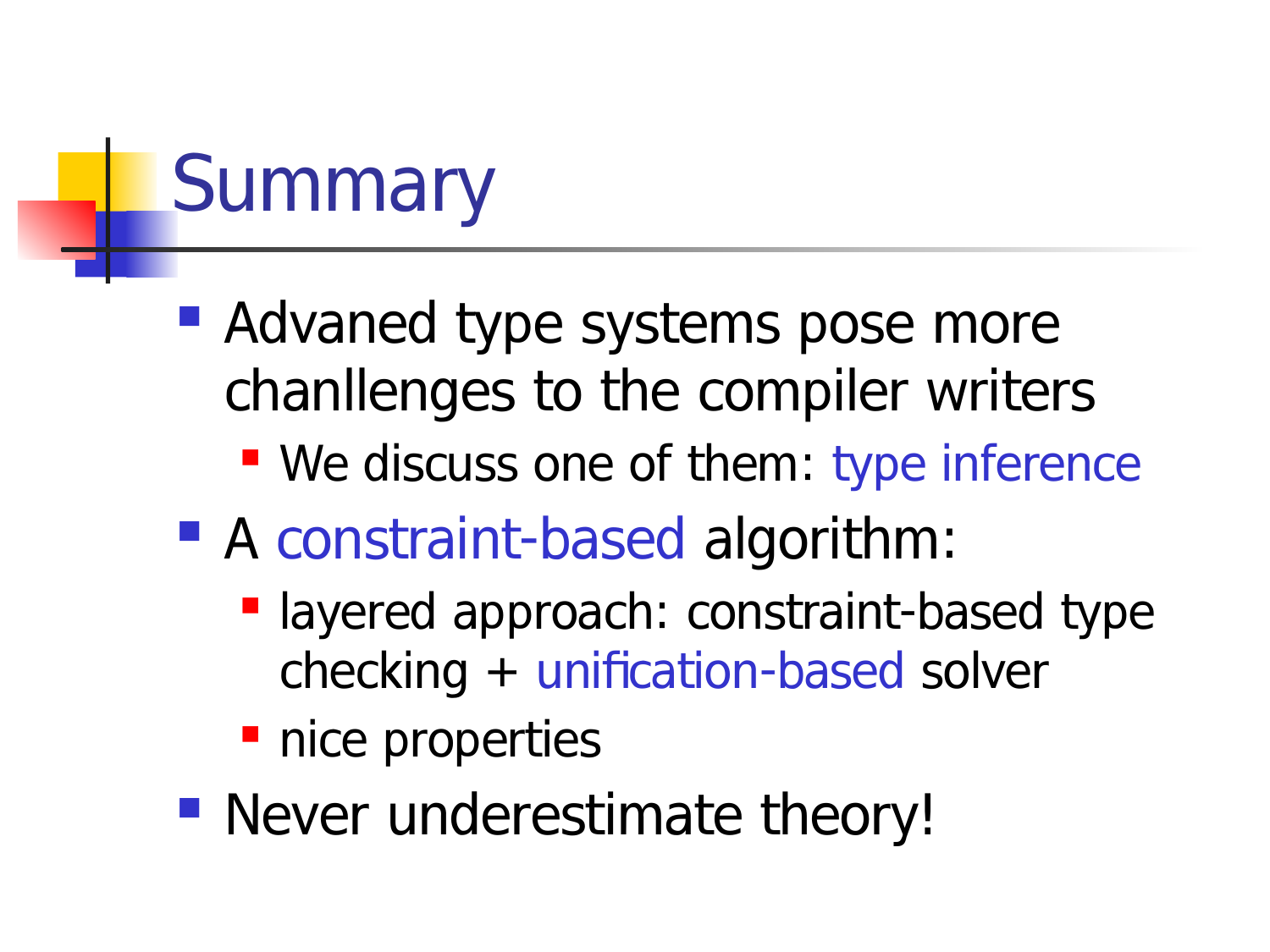

# Summary
Advaned type systems pose more chanllenges to the compiler writers
We discuss one of them: type inference
A constraint-based algorithm:
layered approach: constraint-based type checking + unification-based solver
nice properties
Never underestimate theory!